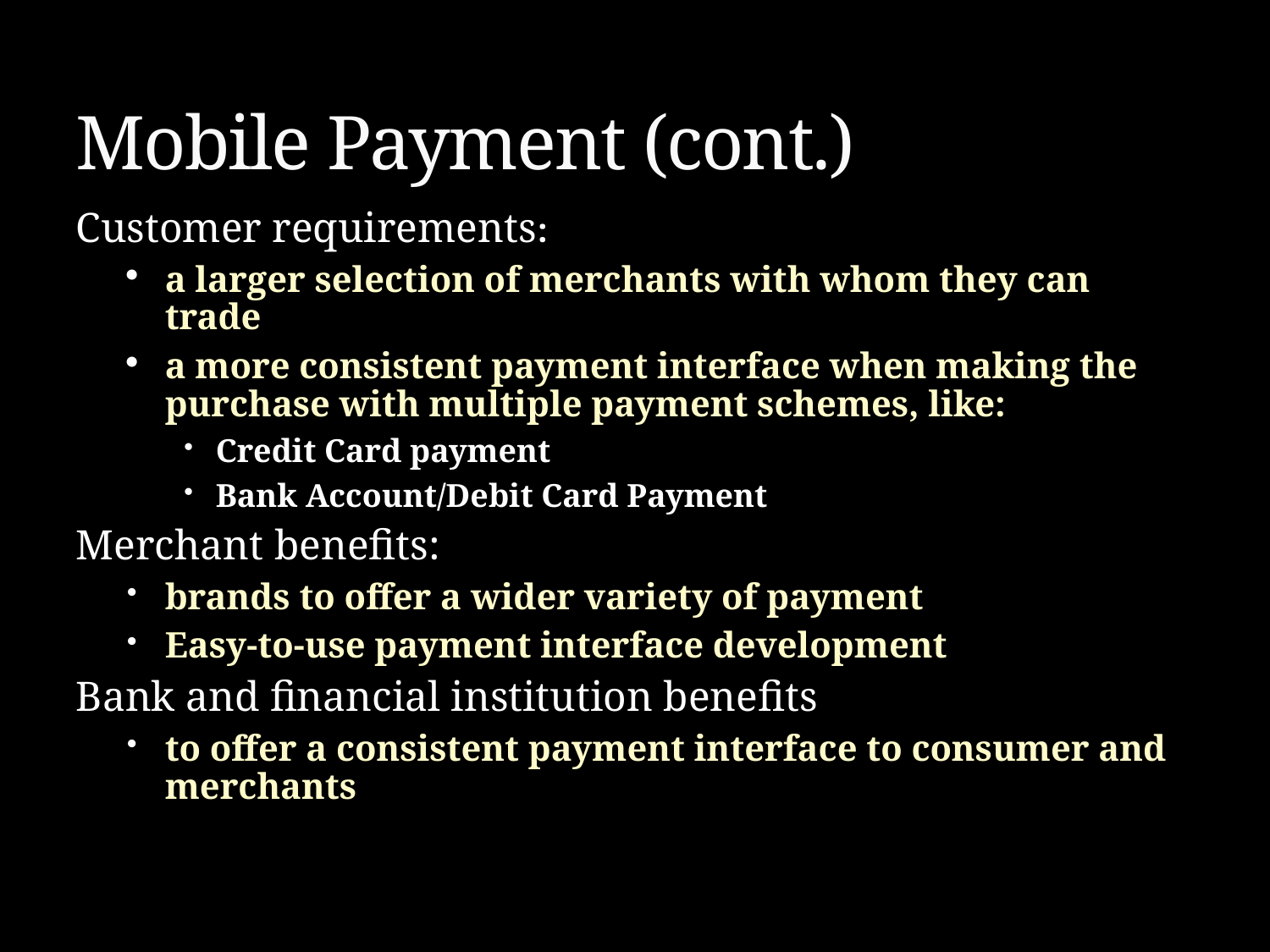

# Mobile Payment (cont.)
Customer requirements:
a larger selection of merchants with whom they can trade
a more consistent payment interface when making the purchase with multiple payment schemes, like:
Credit Card payment
Bank Account/Debit Card Payment
Merchant benefits:
brands to offer a wider variety of payment
Easy-to-use payment interface development
Bank and financial institution benefits
to offer a consistent payment interface to consumer and merchants